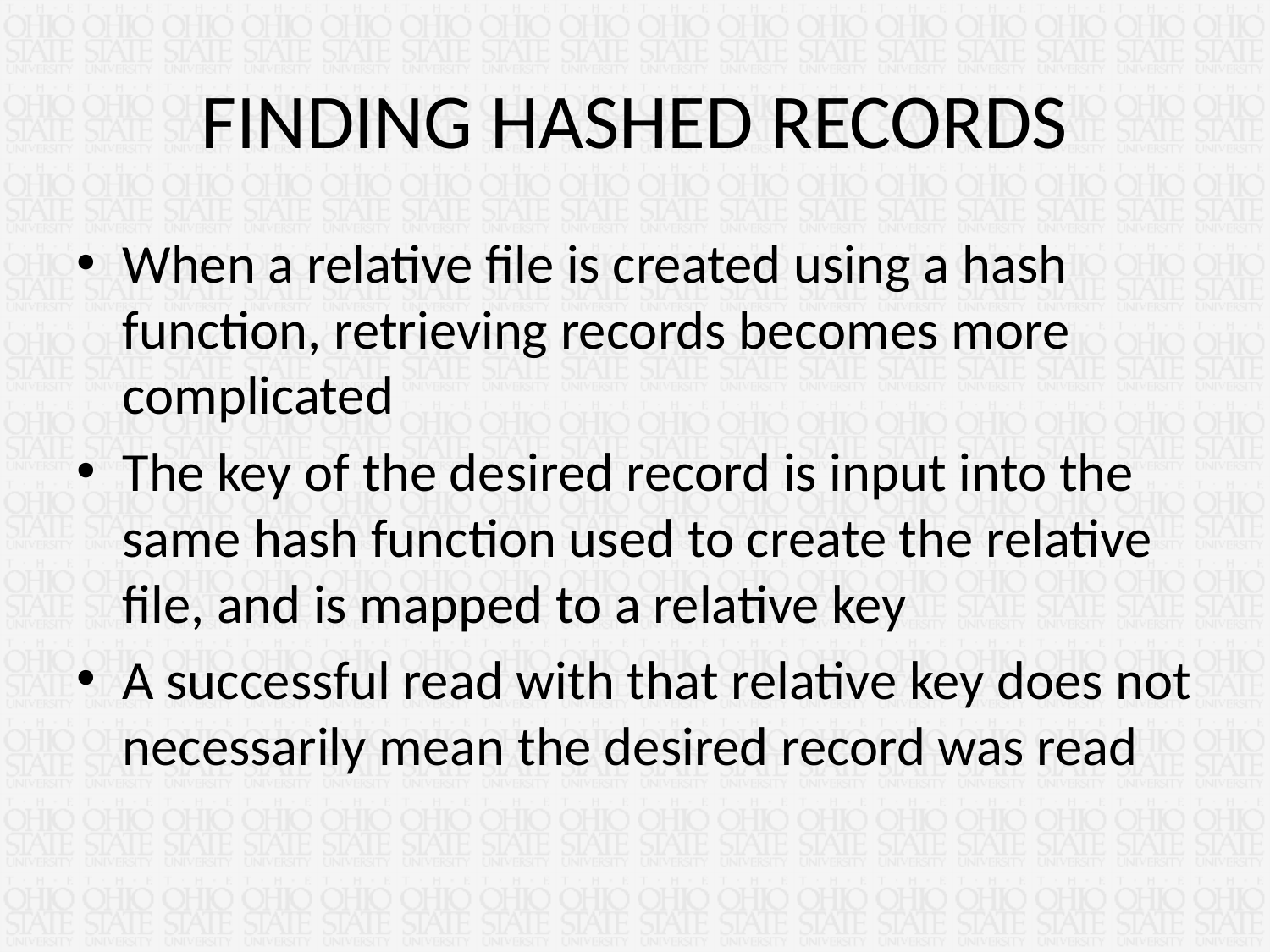

# FINDING HASHED RECORDS
When a relative file is created using a hash function, retrieving records becomes more complicated
The key of the desired record is input into the same hash function used to create the relative file, and is mapped to a relative key
A successful read with that relative key does not necessarily mean the desired record was read